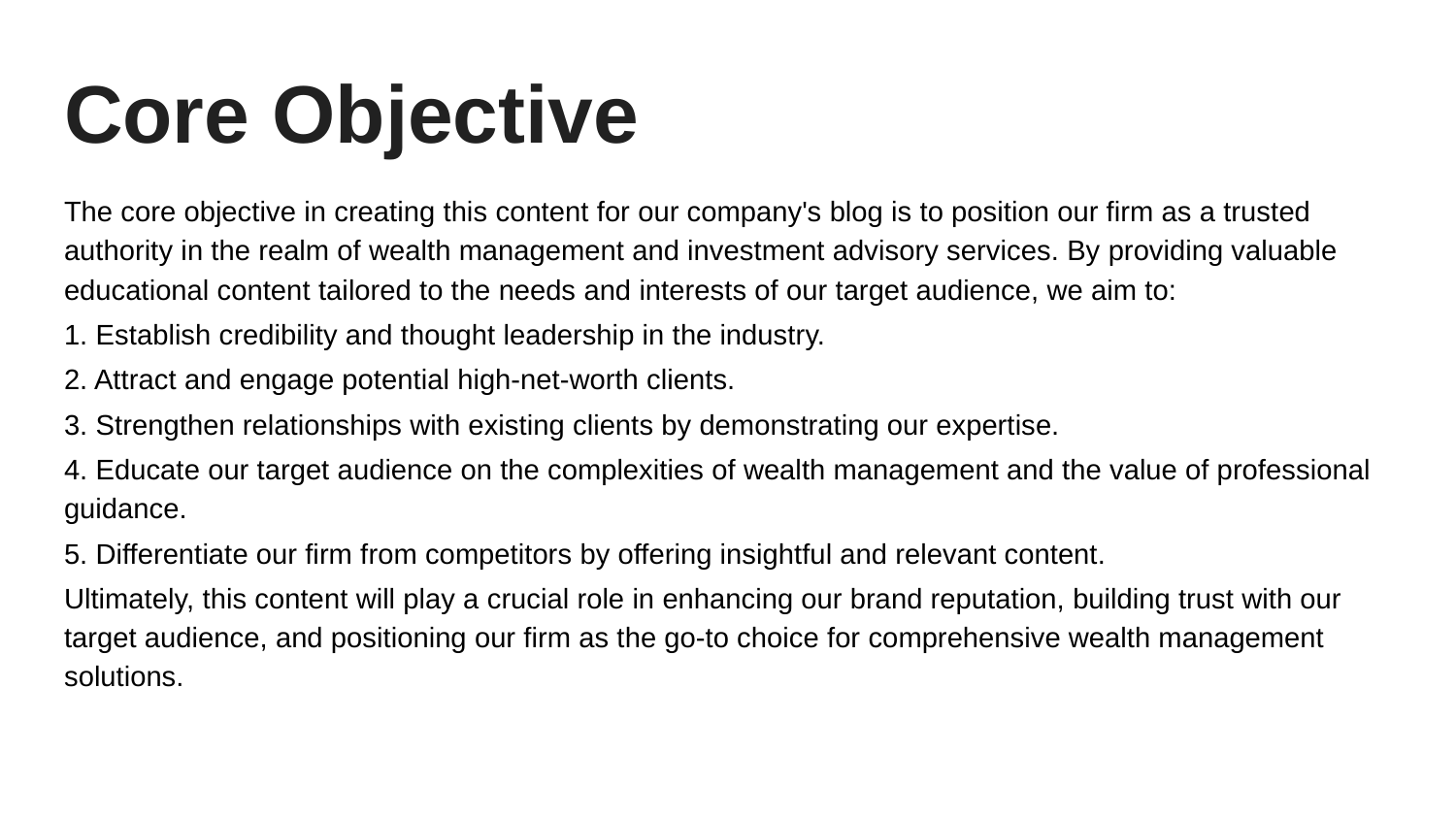

# Core Objective

The core objective in creating this content for our company's blog is to position our firm as a trusted authority in the realm of wealth management and investment advisory services. By providing valuable educational content tailored to the needs and interests of our target audience, we aim to:
1. Establish credibility and thought leadership in the industry.
2. Attract and engage potential high-net-worth clients.
3. Strengthen relationships with existing clients by demonstrating our expertise.
4. Educate our target audience on the complexities of wealth management and the value of professional guidance.
5. Differentiate our firm from competitors by offering insightful and relevant content.
Ultimately, this content will play a crucial role in enhancing our brand reputation, building trust with our target audience, and positioning our firm as the go-to choice for comprehensive wealth management solutions.